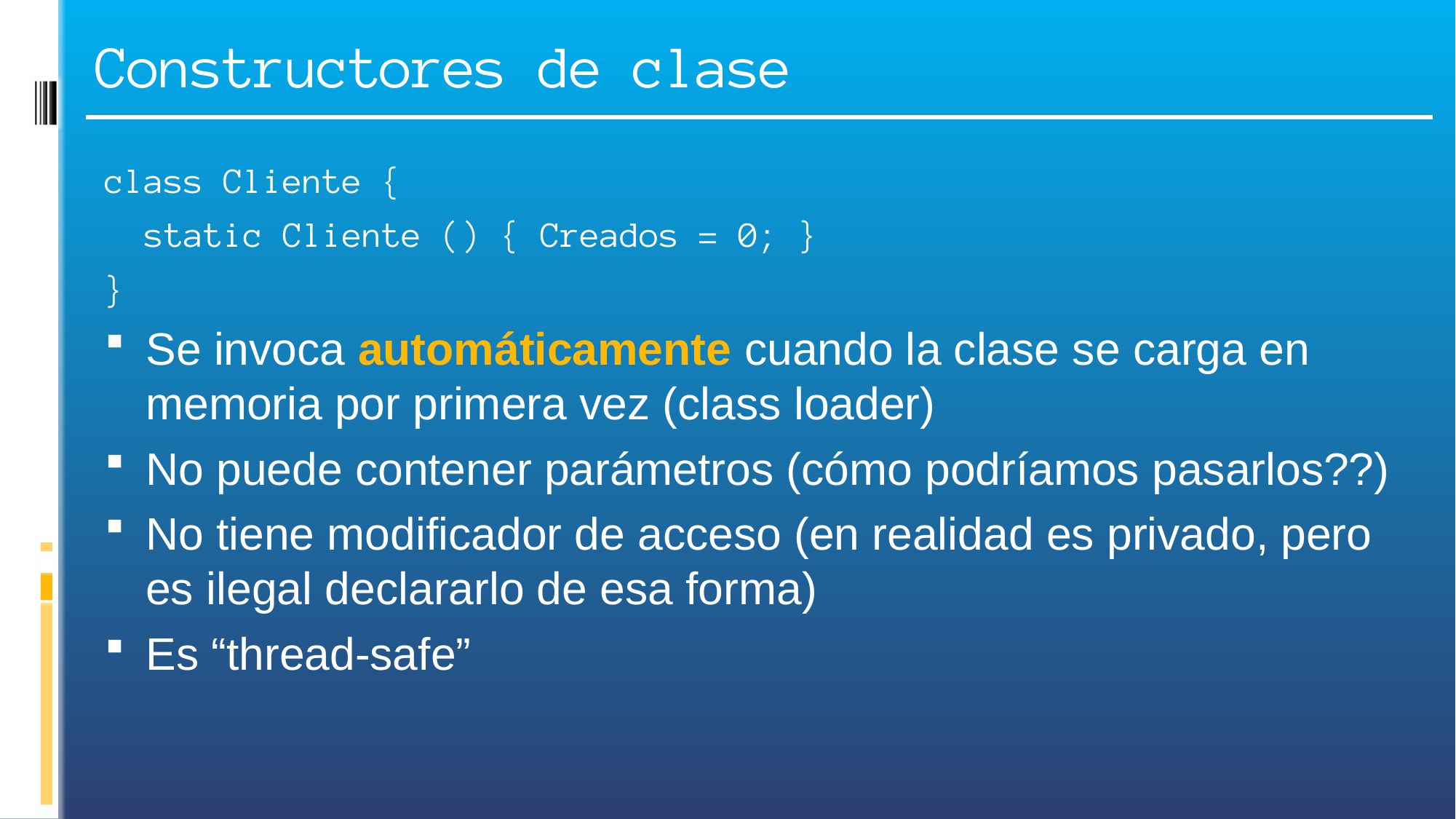

# Constructores de clase
class Cliente {
  static Cliente () { Creados = 0; }
}
Se invoca automáticamente cuando la clase se carga en memoria por primera vez (class loader)
No puede contener parámetros (cómo podríamos pasarlos??)
No tiene modificador de acceso (en realidad es privado, pero es ilegal declararlo de esa forma)
Es “thread-safe”